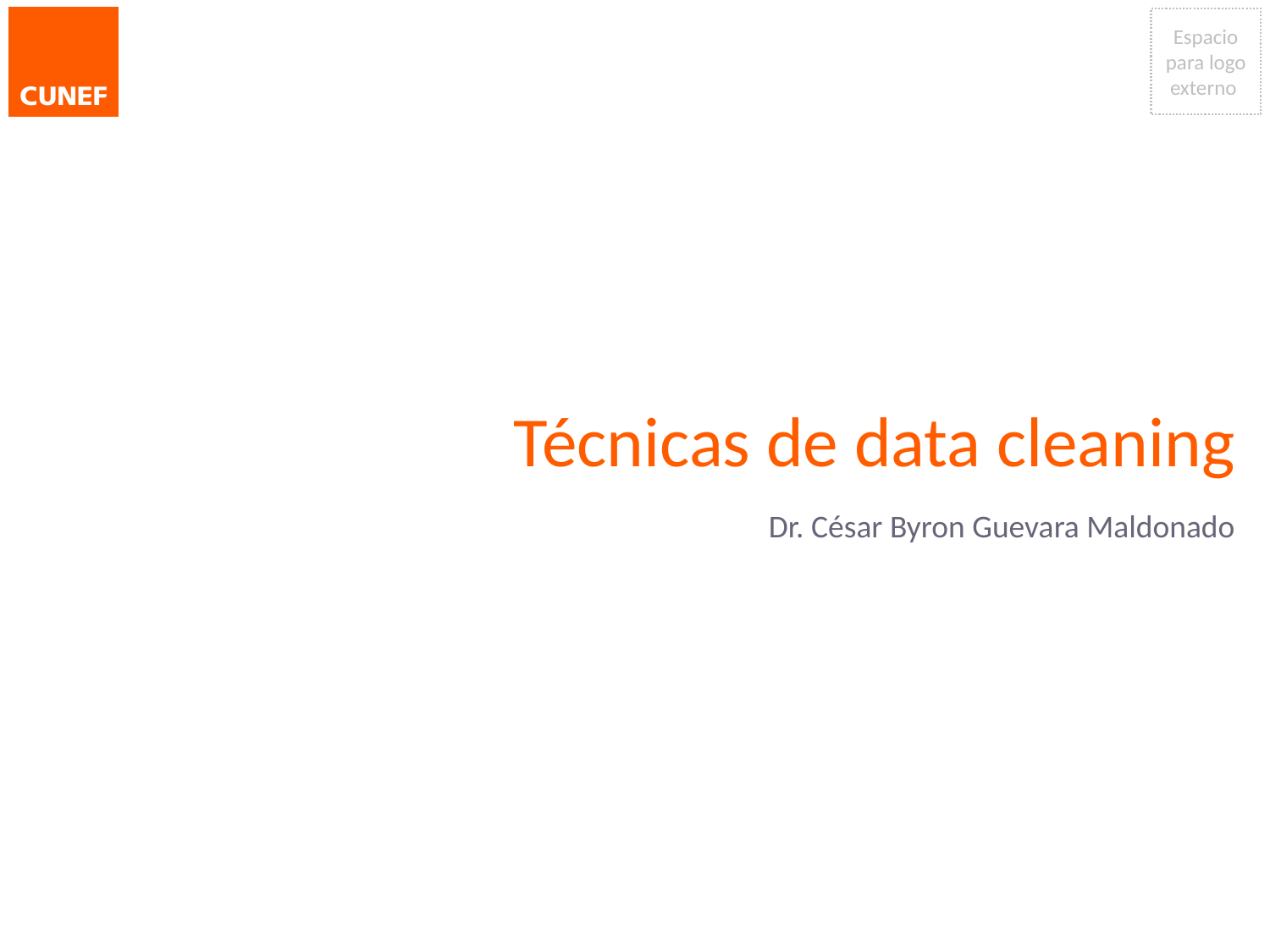

# Técnicas de data cleaning
Dr. César Byron Guevara Maldonado